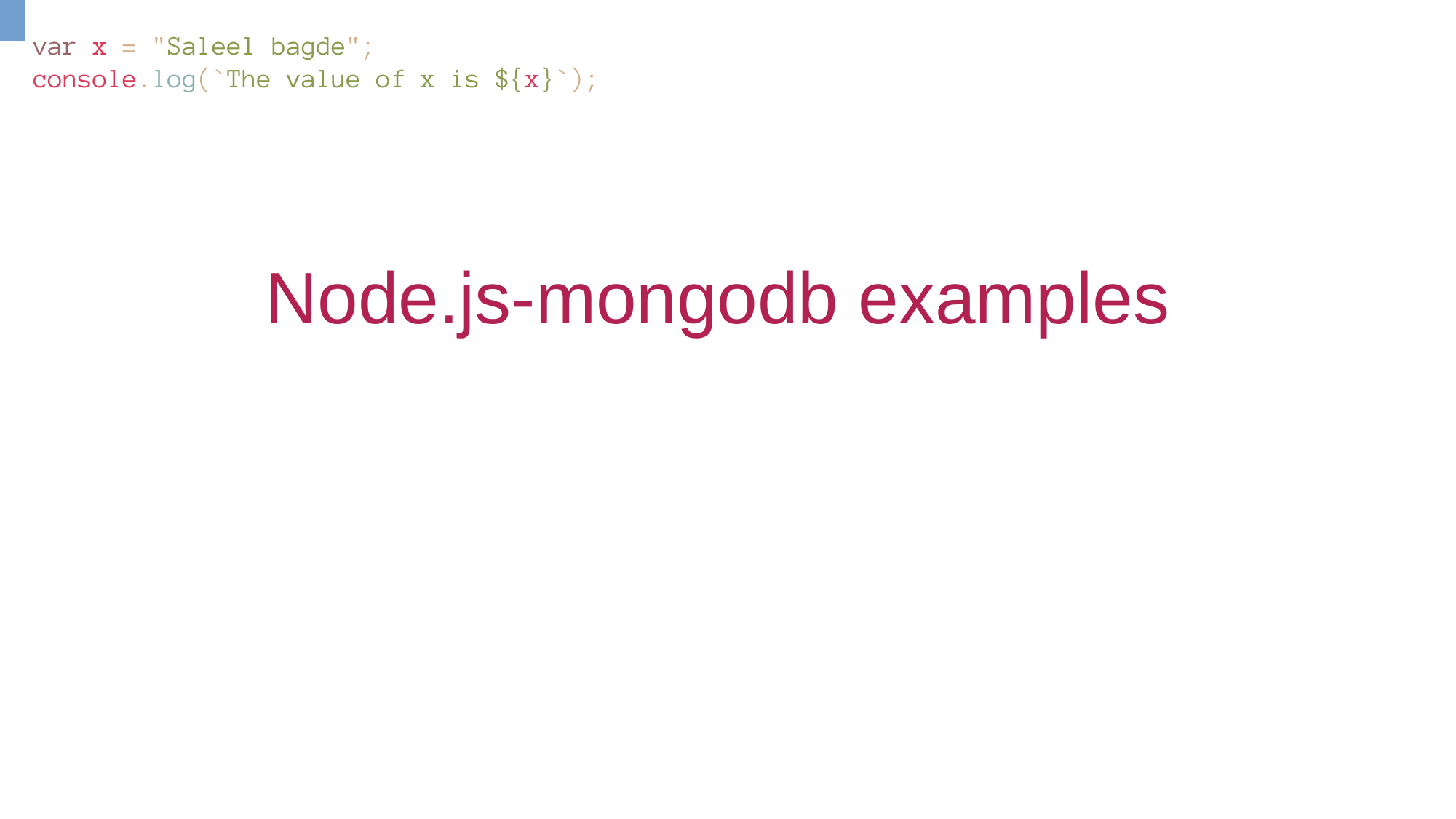

var x = "Saleel bagde";
console.log(`The value of x is ${x}`);
Node.js-mongodb examples